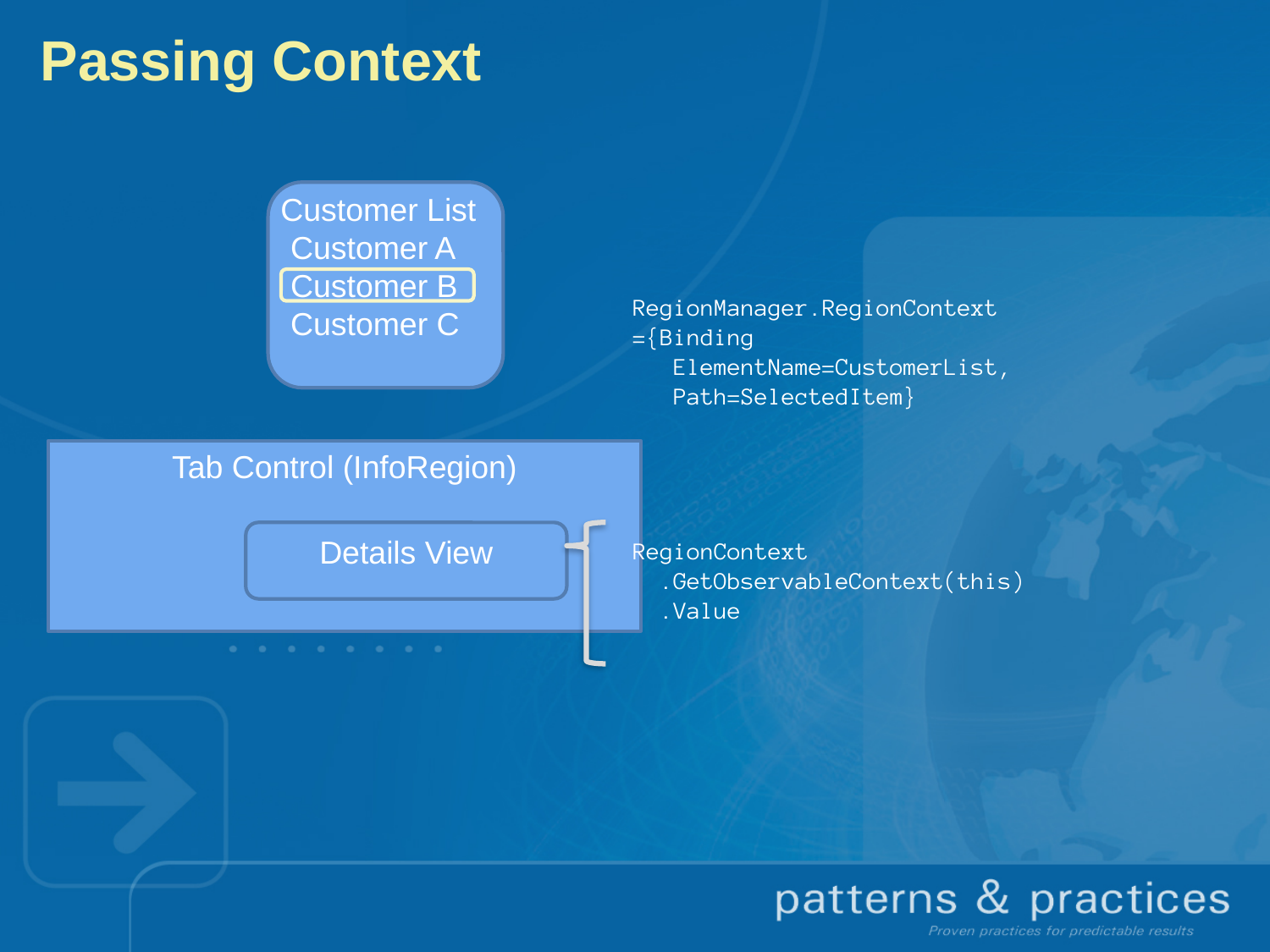

# Passing Context
Customer A
Customer B
Customer C
Customer List

RegionManager.RegionContext
={Binding
   ElementName=CustomerList,
   Path=SelectedItem}
Tab Control (InfoRegion)
Details View

RegionContext
  .GetObservableContext(this)
  .Value